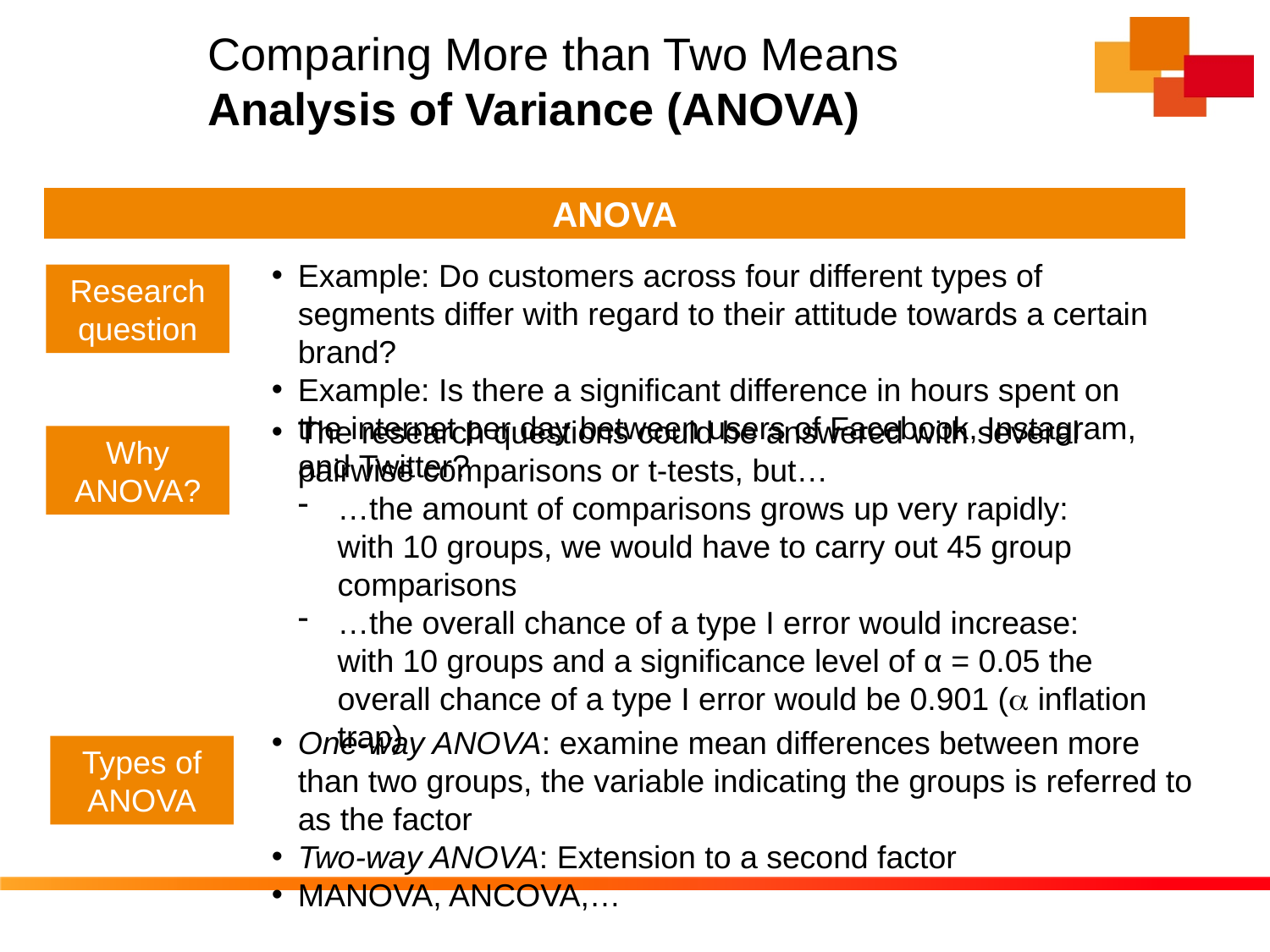

# Comparing More than Two Means Analysis of Variance (ANOVA)
ANOVA
Example: Do customers across four different types of segments differ with regard to their attitude towards a certain brand?
Example: Is there a significant difference in hours spent on the internet per day between users of Facebook, Instagram, and Twitter?
Research question
The research questions could be answered with several pairwise comparisons or t-tests, but…
…the amount of comparisons grows up very rapidly:
with 10 groups, we would have to carry out 45 group comparisons
…the overall chance of a type I error would increase:
with 10 groups and a significance level of α = 0.05 the overall chance of a type I error would be 0.901 (α inflation trap)
Why ANOVA?
One-way ANOVA: examine mean differences between more than two groups, the variable indicating the groups is referred to as the factor
Two-way ANOVA: Extension to a second factor
MANOVA, ANCOVA,…
Types of ANOVA